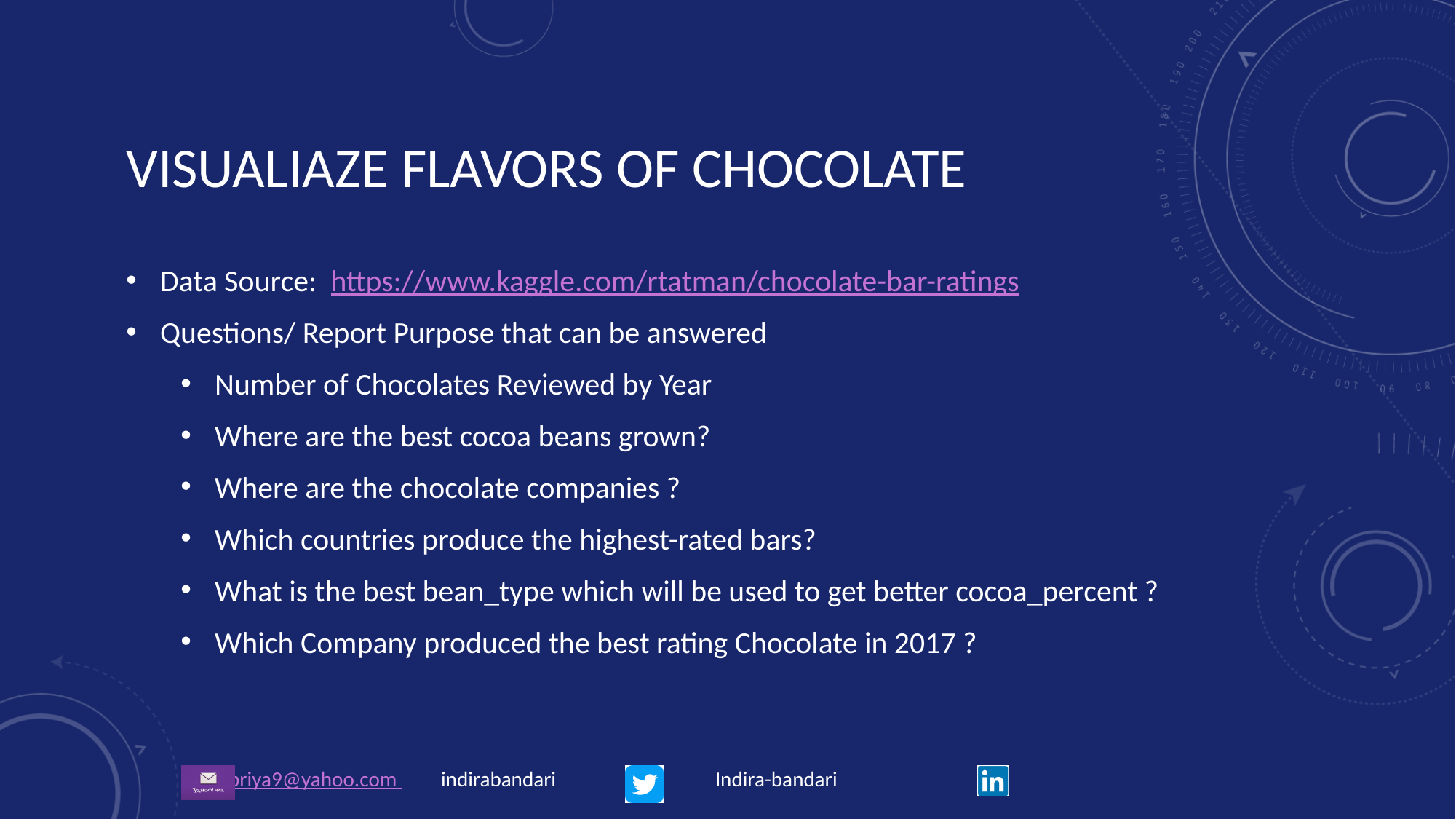

# Visualiaze flavors of chocolate
Data Source:  https://www.kaggle.com/rtatman/chocolate-bar-ratings
Questions/ Report Purpose that can be answered
Number of Chocolates Reviewed by Year
Where are the best cocoa beans grown?
Where are the chocolate companies ?
Which countries produce the highest-rated bars?
What is the best bean_type which will be used to get better cocoa_percent ?
Which Company produced the best rating Chocolate in 2017 ?